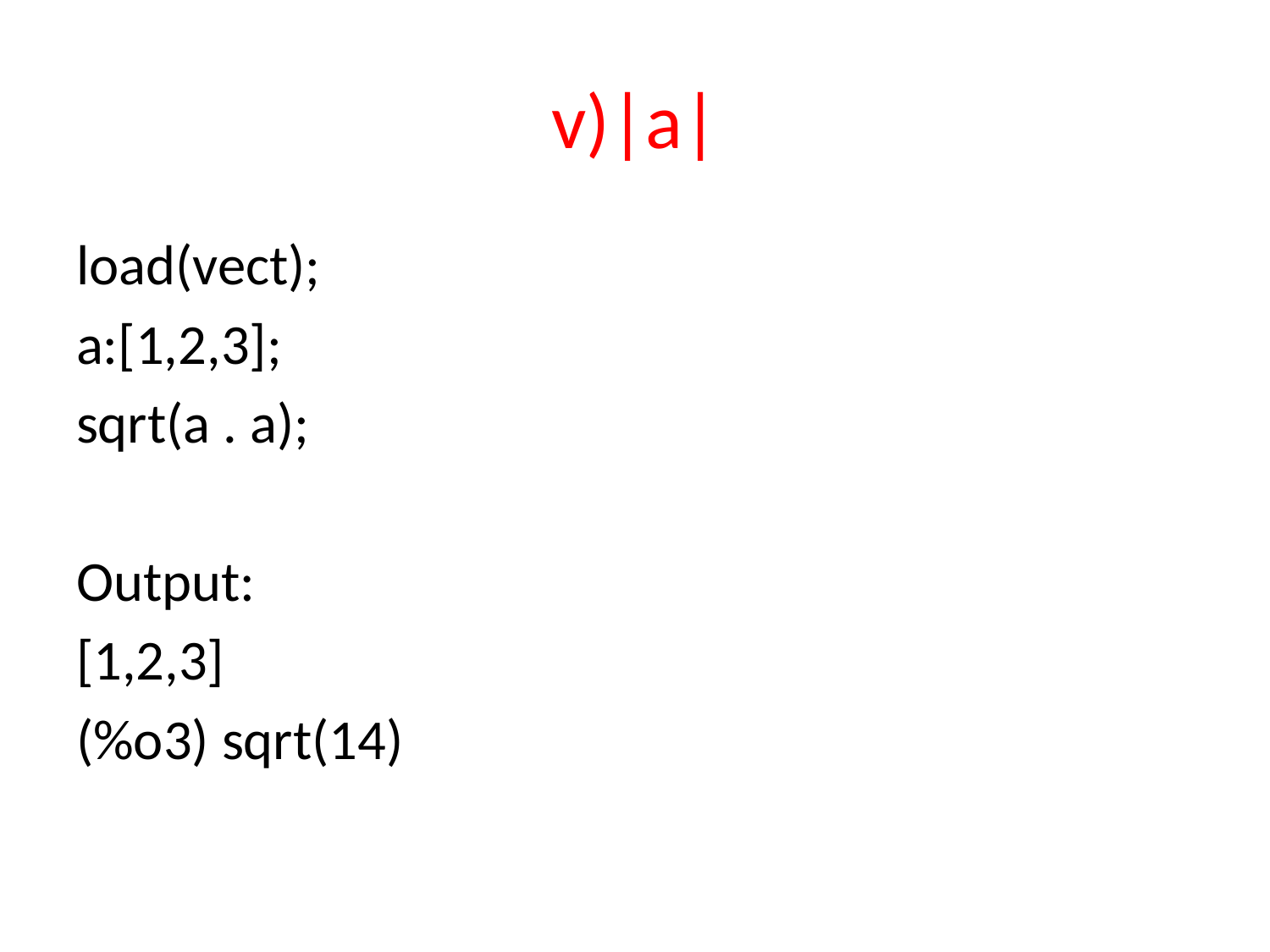

# v)|a|
load(vect);
a:[1,2,3];
sqrt(a . a);

Output:
[1,2,3]
(%o3) sqrt(14)